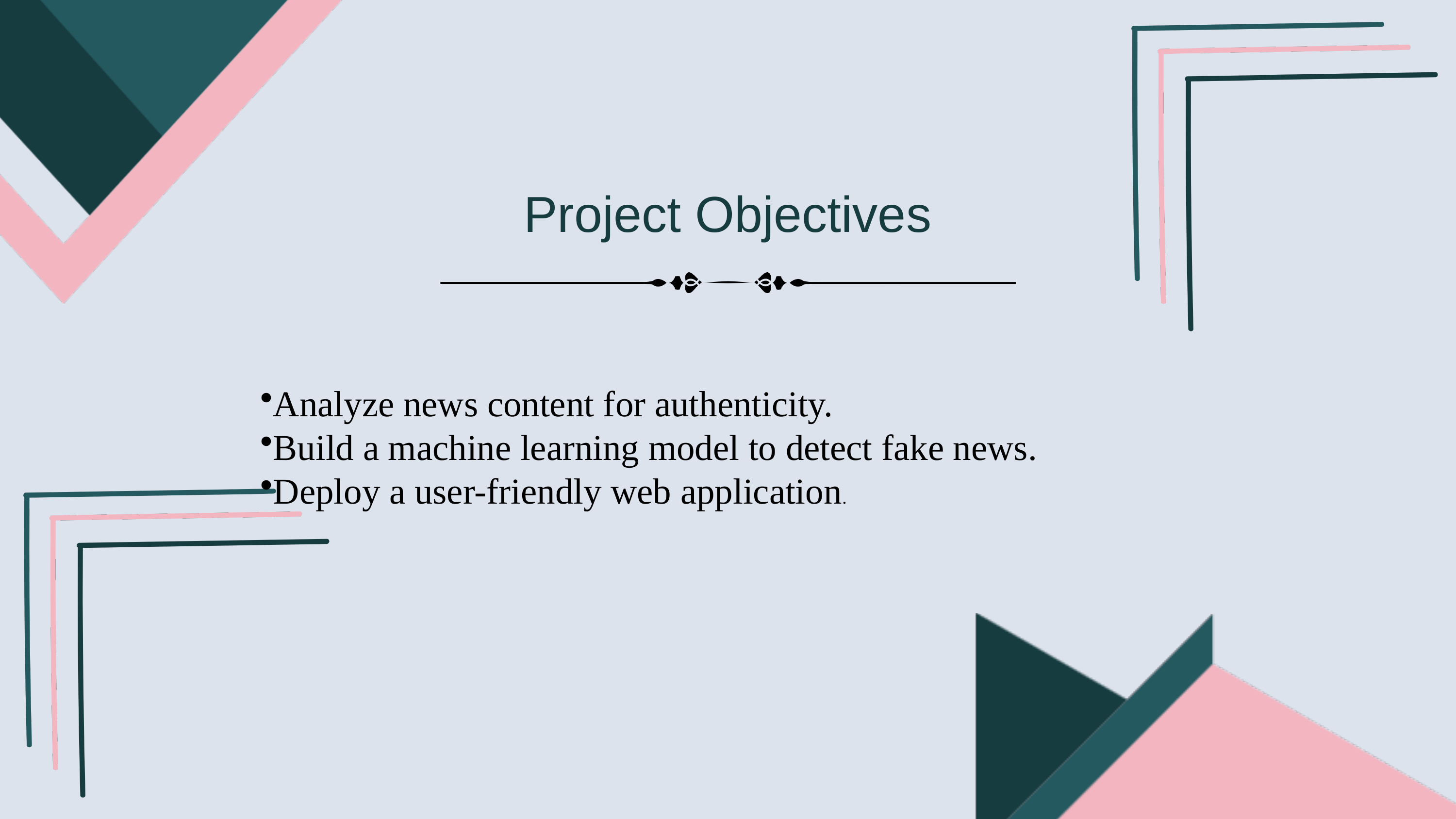

Project Objectives

Analyze news content for authenticity.
Build a machine learning model to detect fake news.
Deploy a user-friendly web application.